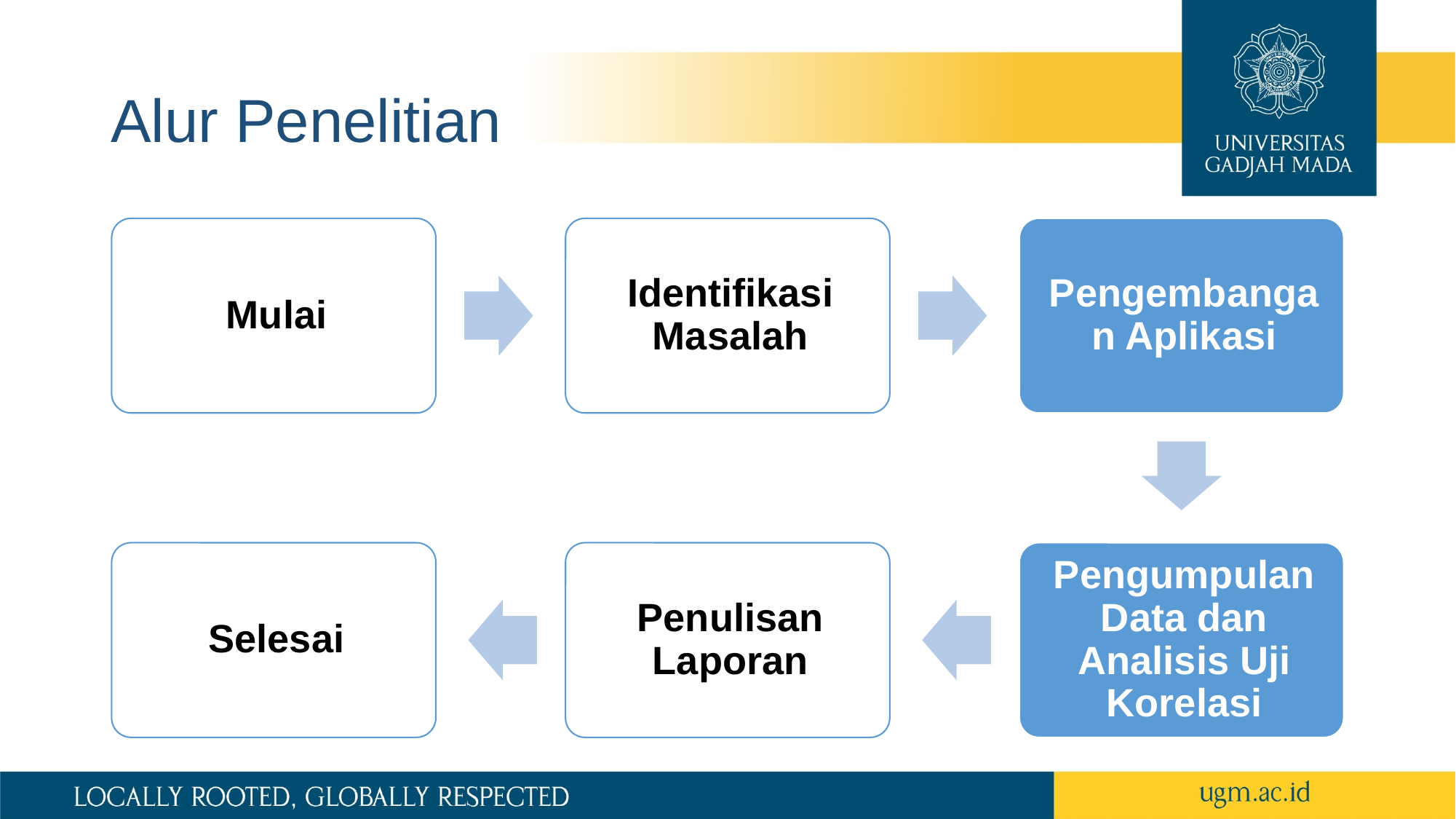

# Alur Penelitian
Mulai

Identifikasi Masalah

Pengembangan Aplikasi

Pengumpulan Data dan Analisis Uji Korelasi

Penulisan Laporan

Selesai